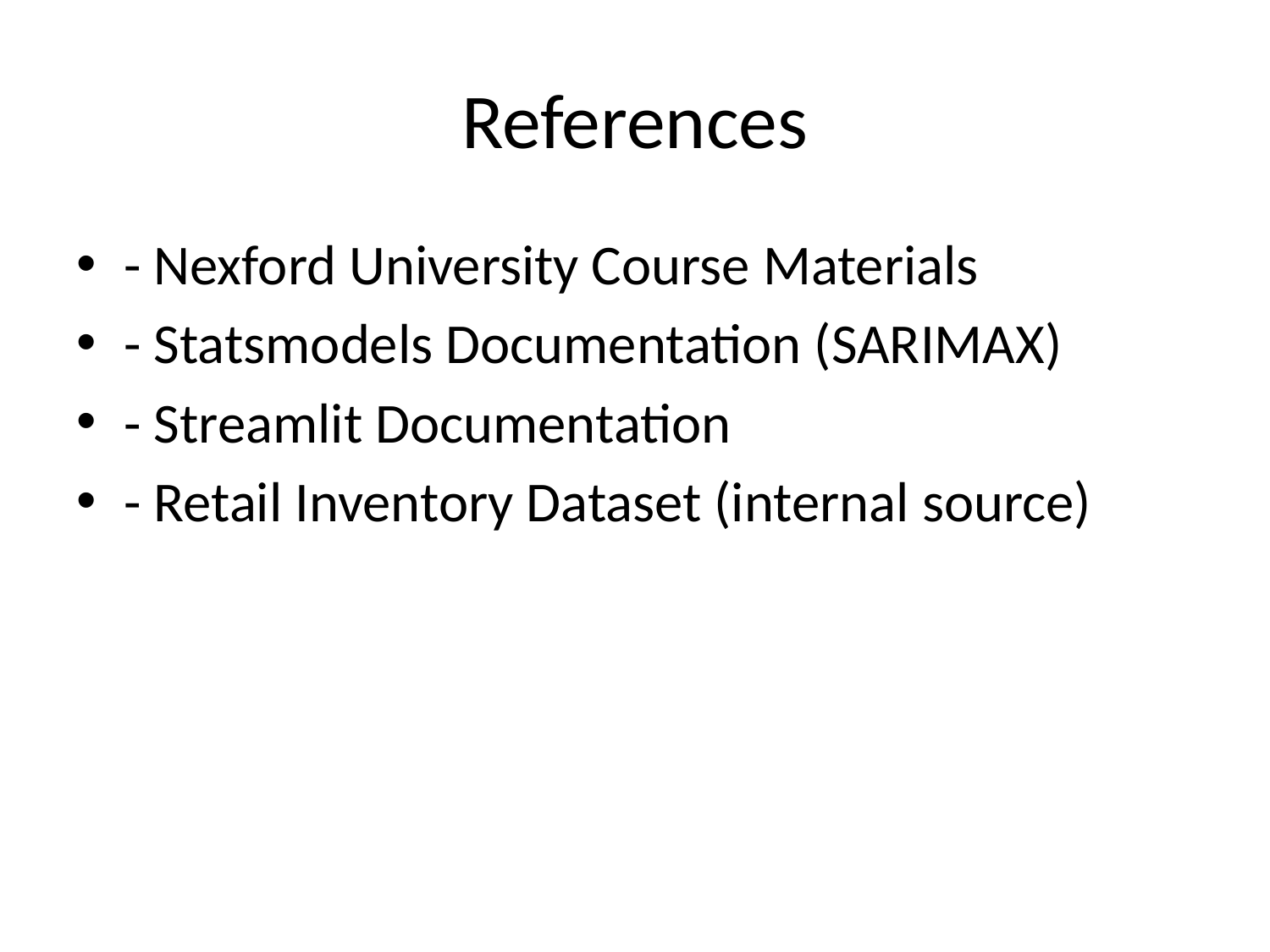

# References
- Nexford University Course Materials
- Statsmodels Documentation (SARIMAX)
- Streamlit Documentation
- Retail Inventory Dataset (internal source)